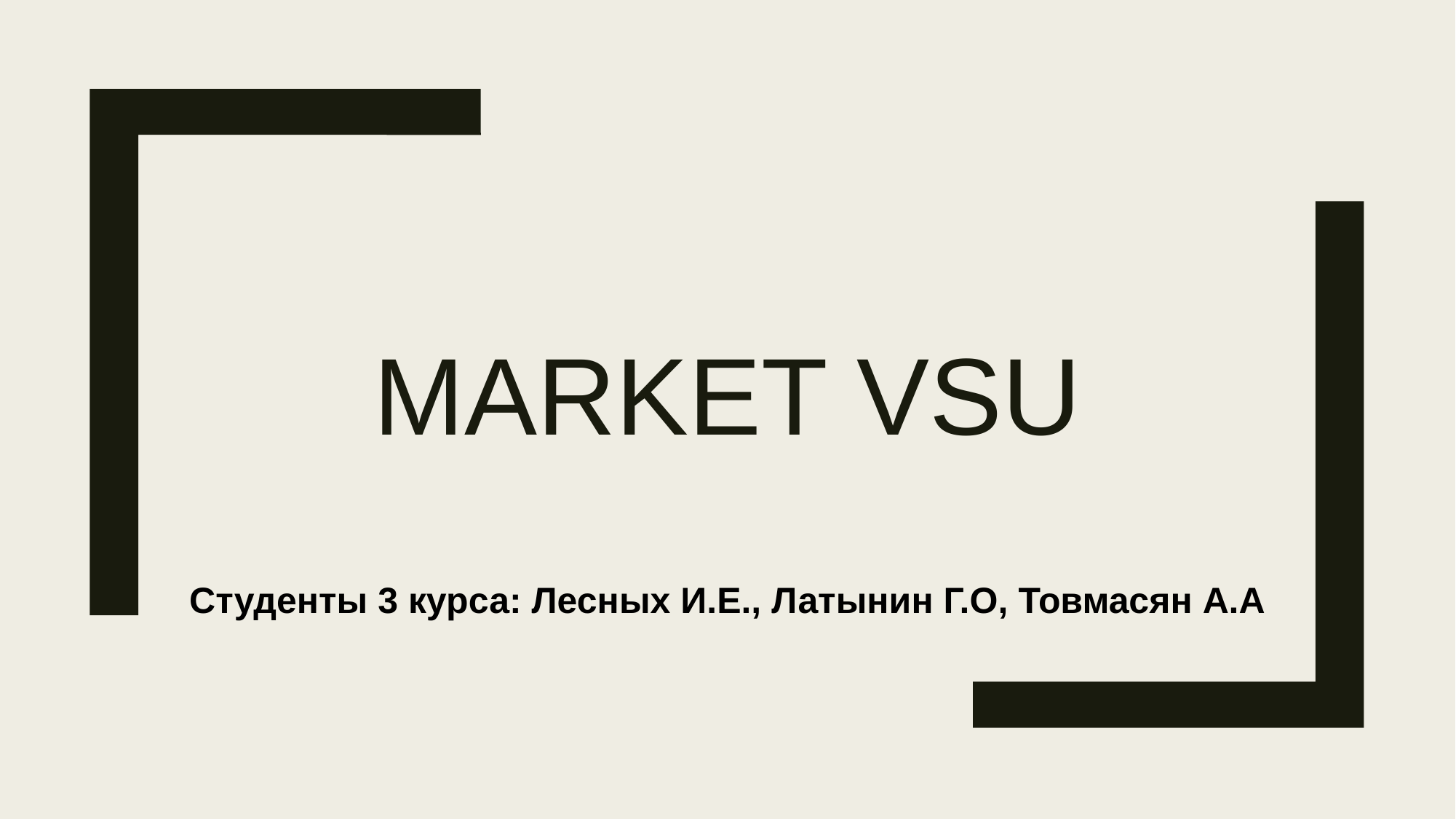

# Market VSU
Студенты 3 курса: Лесных И.Е., Латынин Г.О, Товмасян А.А